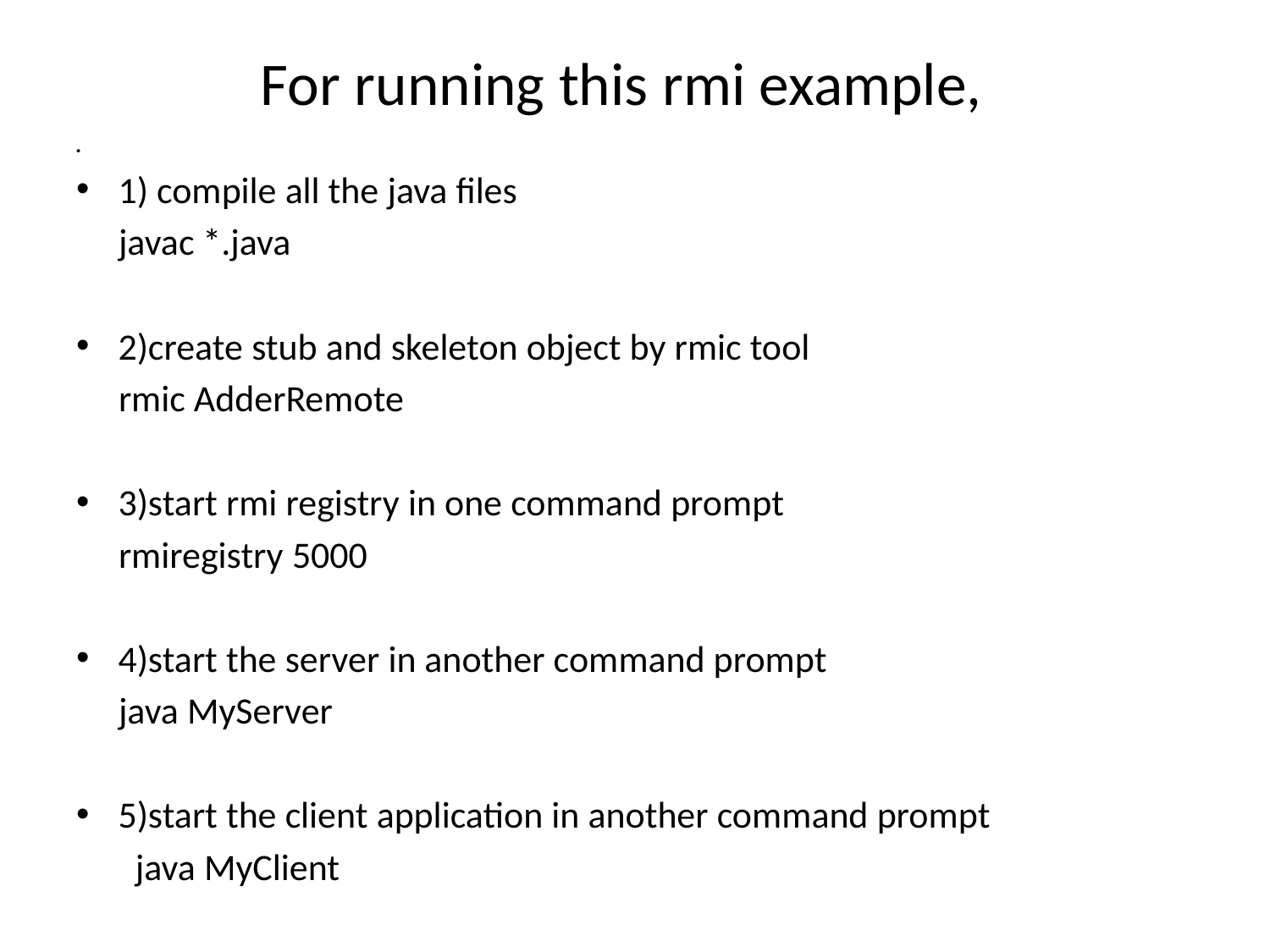

# For running this rmi example,

1) compile all the java files
     javac *.java

2)create stub and skeleton object by rmic tool
     rmic AdderRemote

3)start rmi registry in one command prompt
     rmiregistry 5000

4)start the server in another command prompt
     java MyServer

5)start the client application in another command prompt
       java MyClient